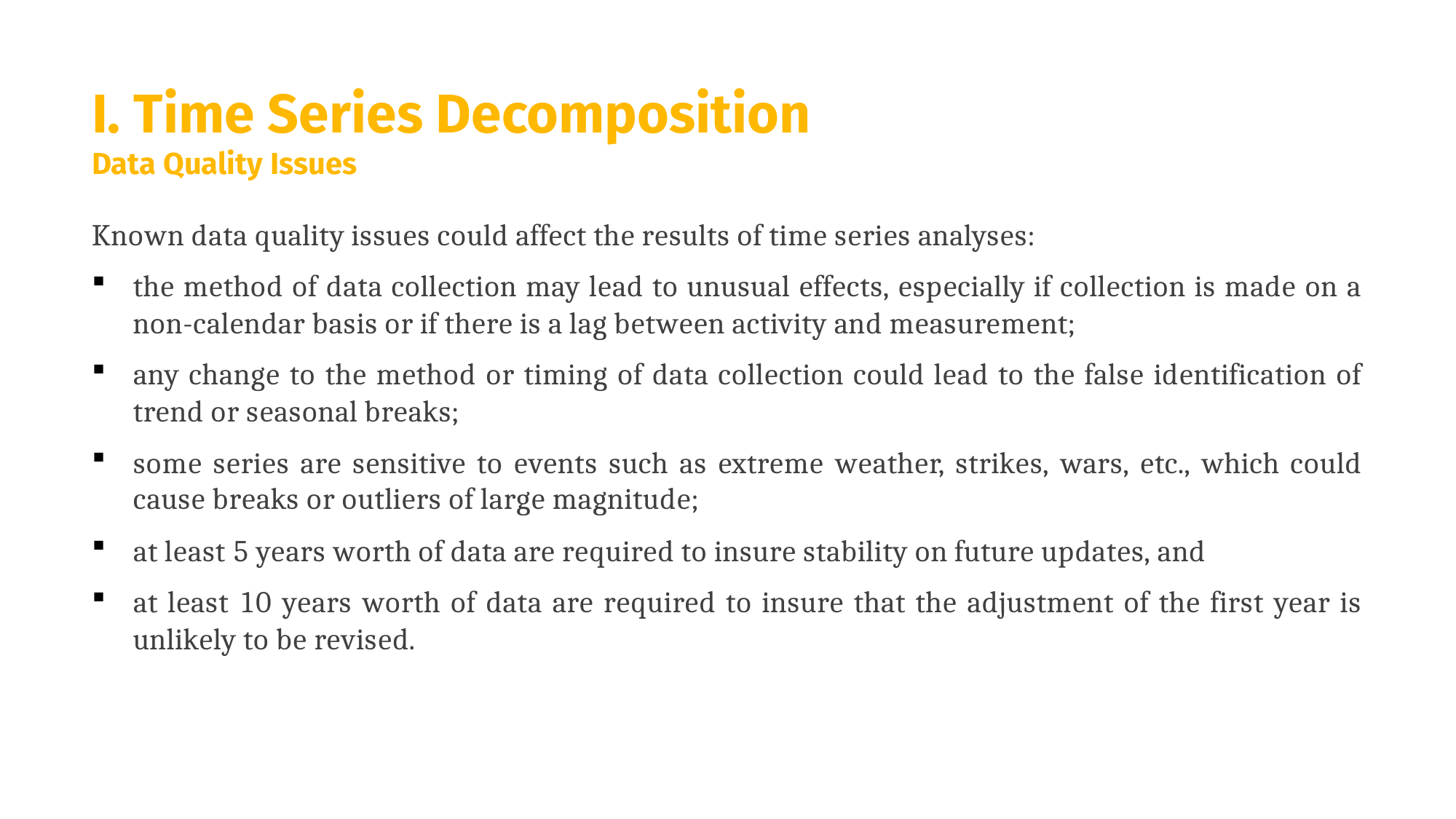

# I. Time Series Decomposition Data Quality Issues
Known data quality issues could affect the results of time series analyses:
the method of data collection may lead to unusual effects, especially if collection is made on a non-calendar basis or if there is a lag between activity and measurement;
any change to the method or timing of data collection could lead to the false identification of trend or seasonal breaks;
some series are sensitive to events such as extreme weather, strikes, wars, etc., which could cause breaks or outliers of large magnitude;
at least 5 years worth of data are required to insure stability on future updates, and
at least 10 years worth of data are required to insure that the adjustment of the first year is unlikely to be revised.